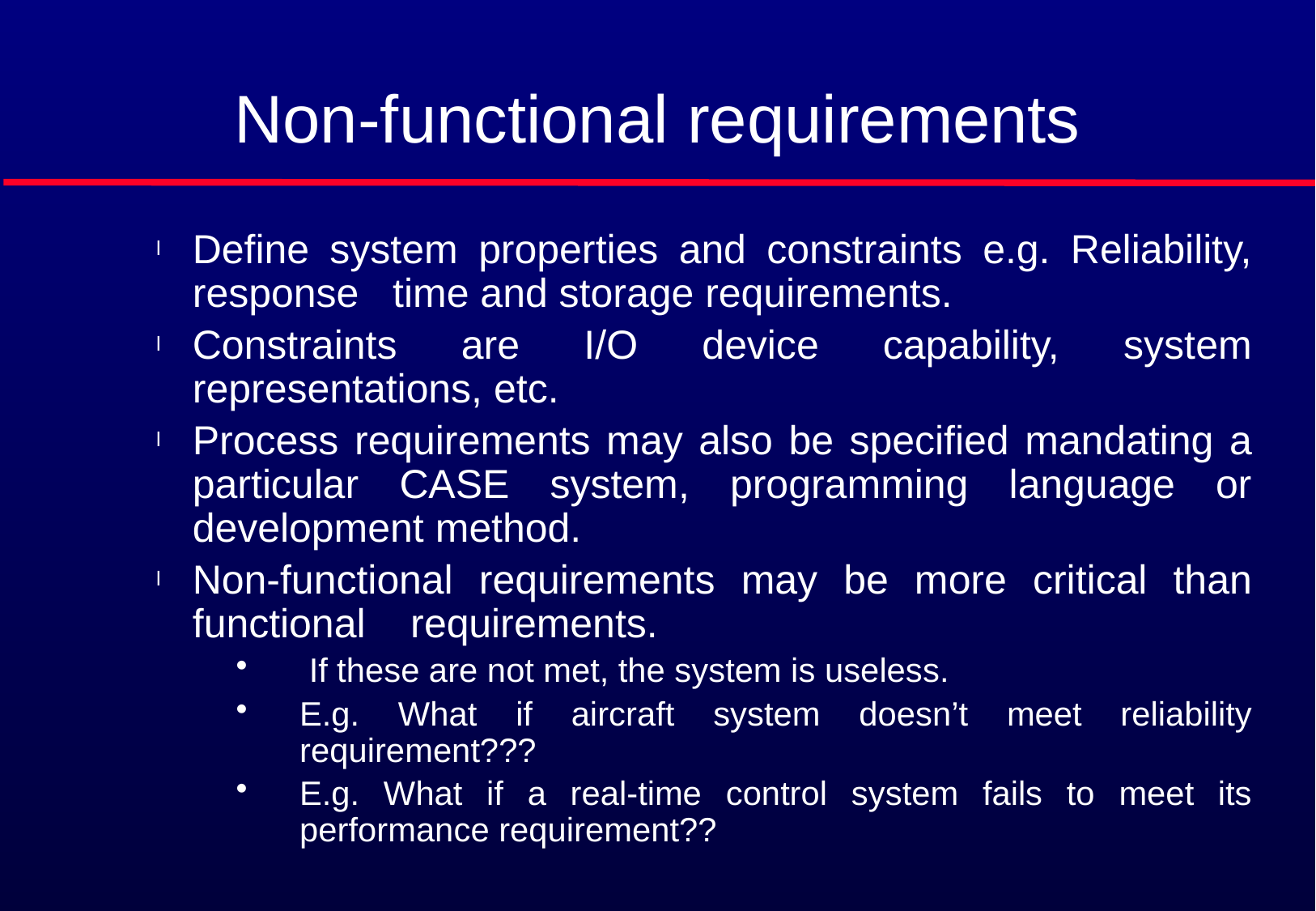

# Non-functional requirements
Define system properties and constraints e.g. Reliability, response   time and storage requirements.
Constraints are I/O device capability, system representations, etc.
Process requirements may also be specified mandating a particular CASE system, programming language or development method.
Non-functional requirements may be more critical than functional    requirements.
 If these are not met, the system is useless.
E.g. What if aircraft system doesn’t meet reliability requirement???
E.g. What if a real-time control system fails to meet its performance requirement??